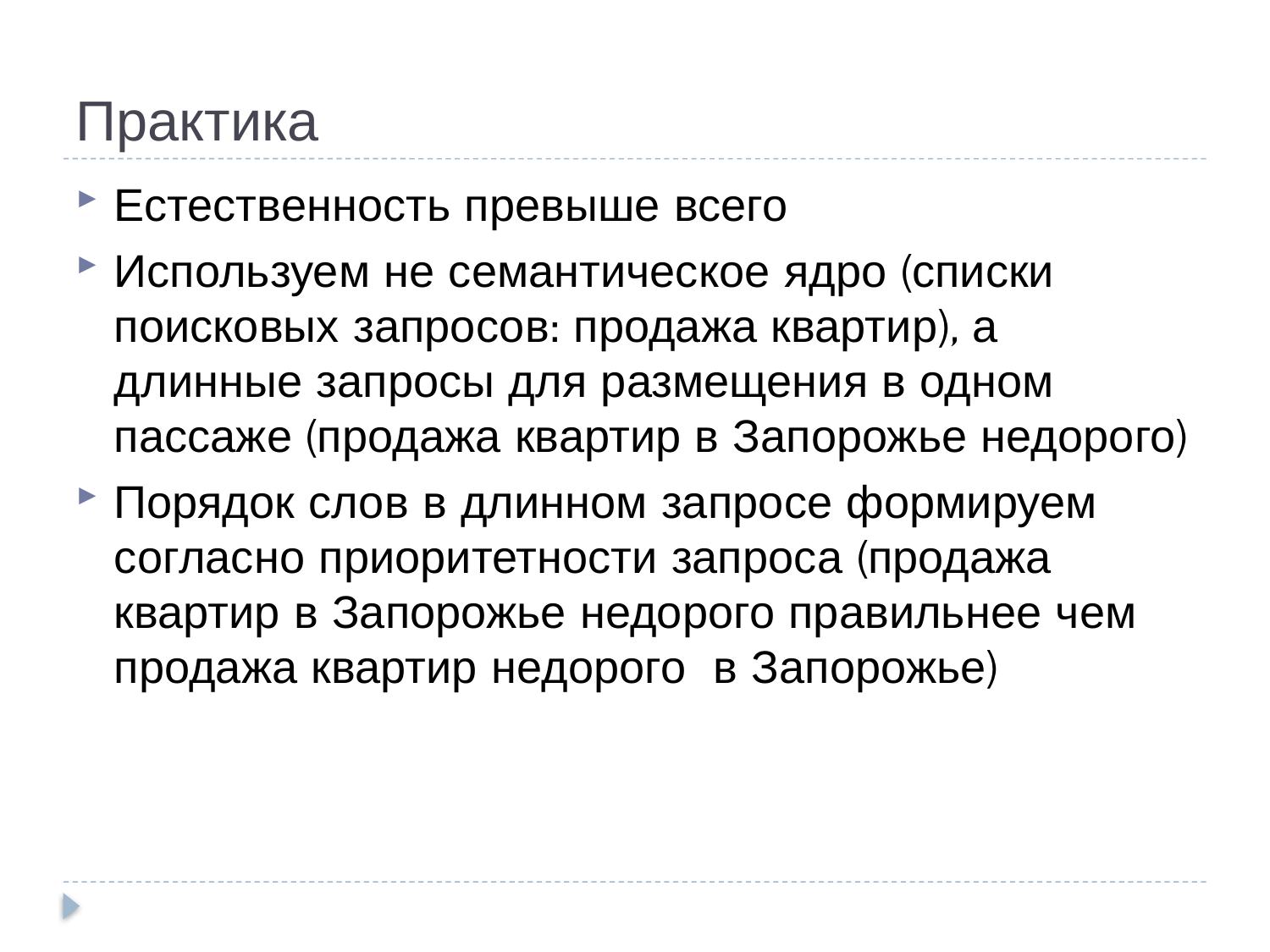

# Практика
Естественность превыше всего
Используем не семантическое ядро (списки поисковых запросов: продажа квартир), а длинные запросы для размещения в одном пассаже (продажа квартир в Запорожье недорого)
Порядок слов в длинном запросе формируем согласно приоритетности запроса (продажа квартир в Запорожье недорого правильнее чем продажа квартир недорого  в Запорожье)